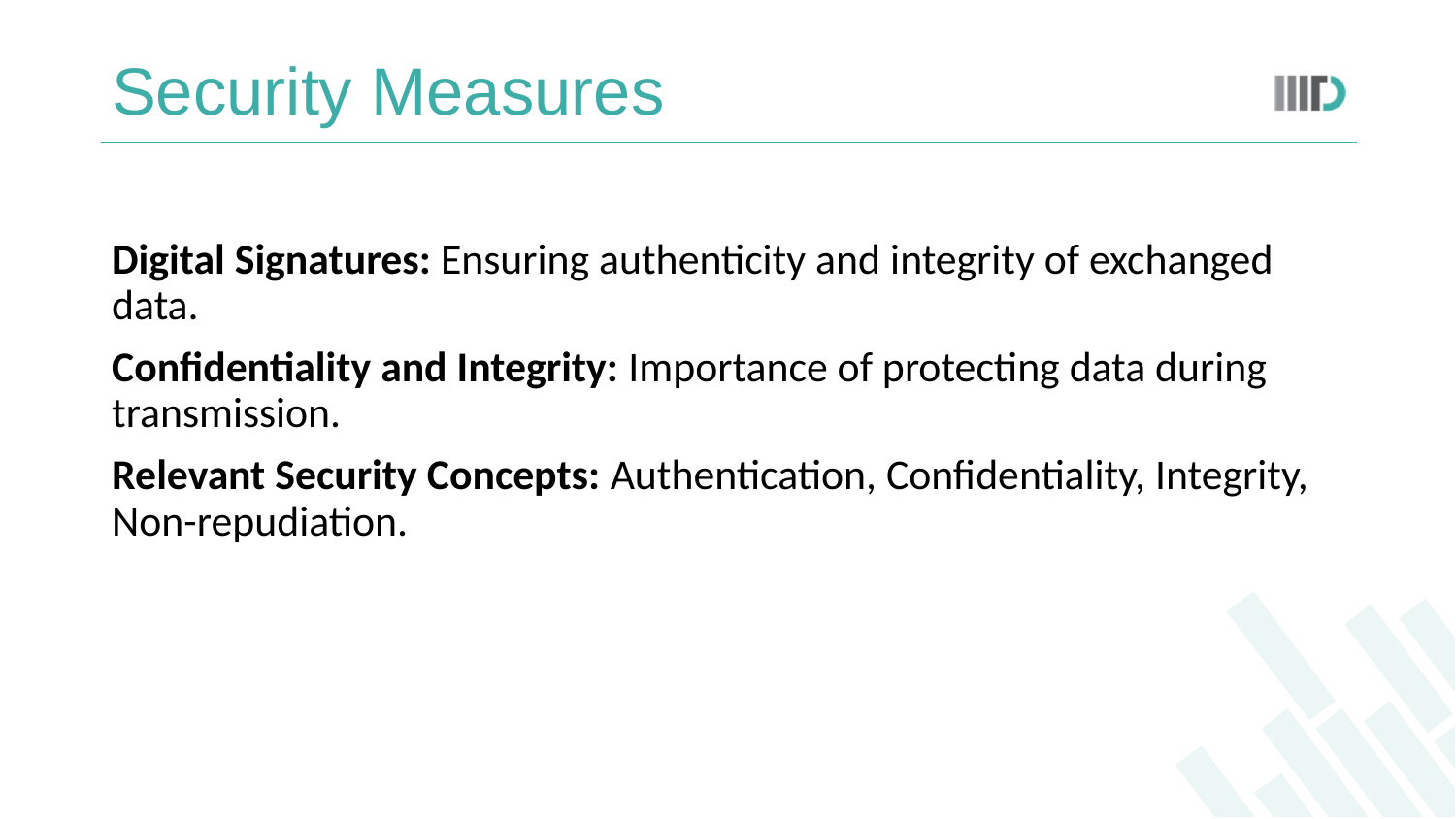

# Security Measures

Digital Signatures: Ensuring authenticity and integrity of exchanged data.
Confidentiality and Integrity: Importance of protecting data during transmission.
Relevant Security Concepts: Authentication, Confidentiality, Integrity, Non-repudiation.